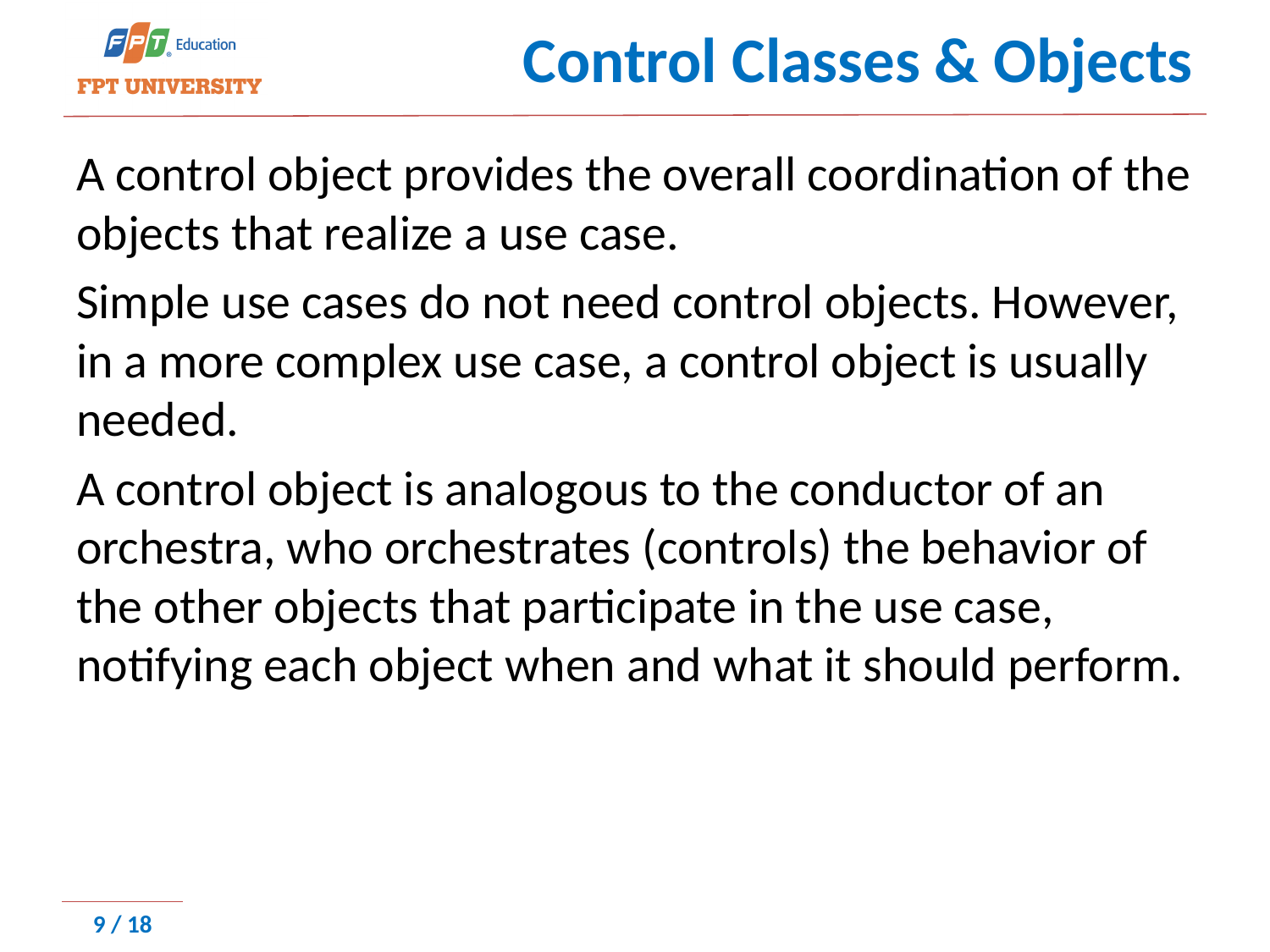

# Control Classes & Objects
﻿A control object provides the overall coordination of the objects that realize a use case.
Simple use cases do not need control objects. However, in a more complex use case, a control object is usually needed.
A control object is analogous to the conductor of an orchestra, who orchestrates (controls) the behavior of the other objects that participate in the use case, notifying each object when and what it should perform.